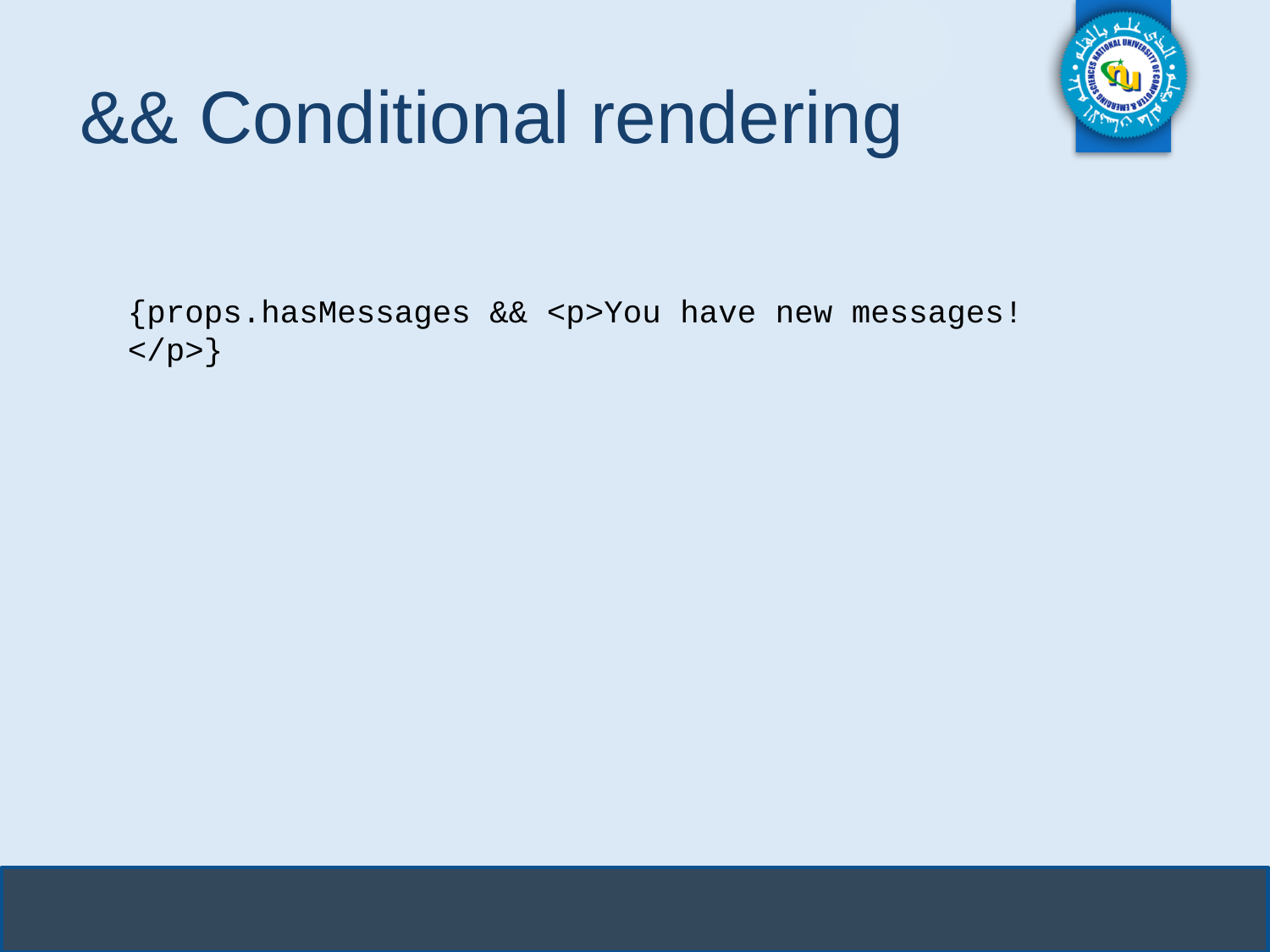

# && Conditional rendering

{props.hasMessages && <p>You have new messages!</p>}